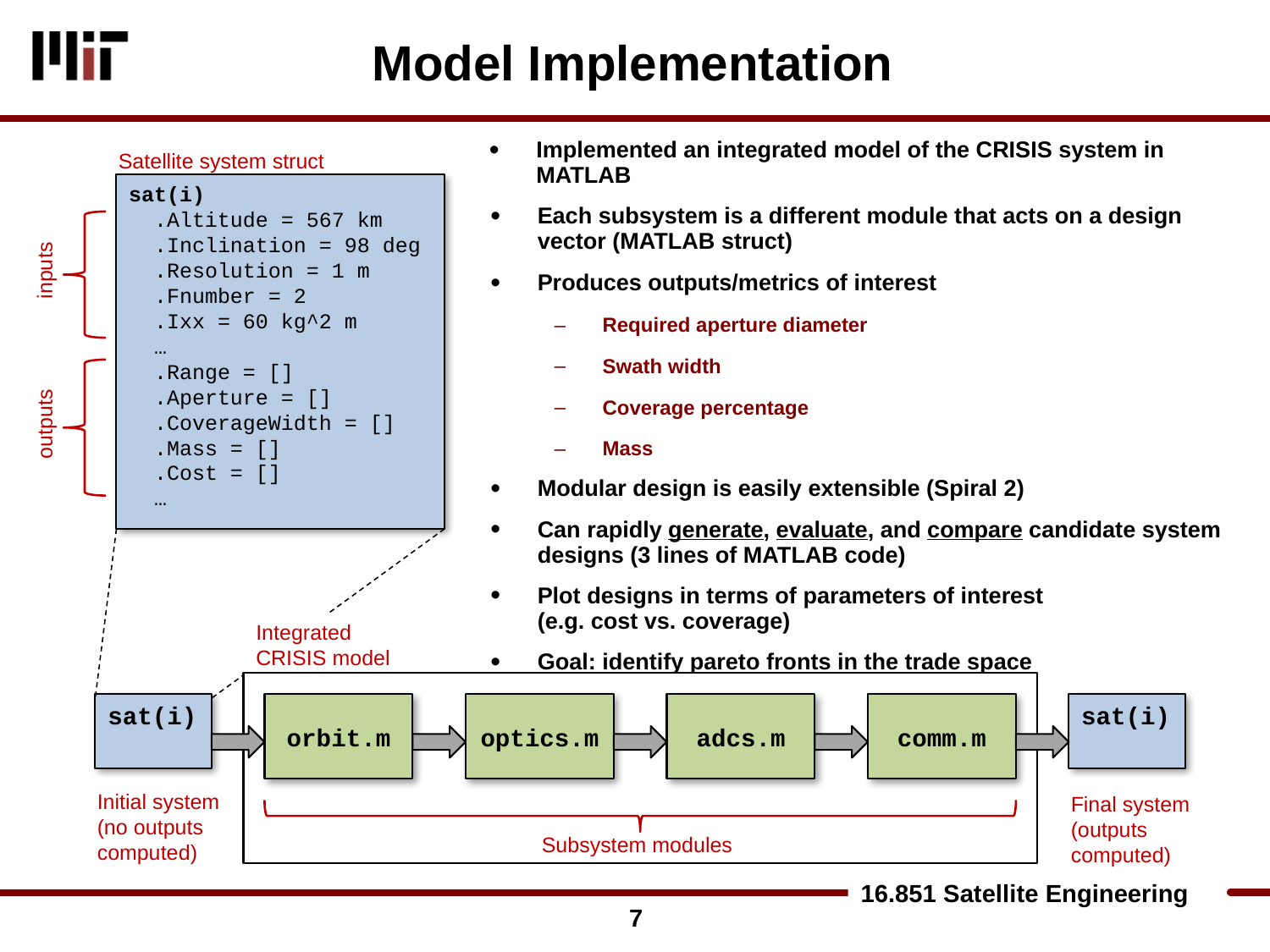

# Model Implementation
Implemented an integrated model of the CRISIS system in MATLAB
Each subsystem is a different module that acts on a design vector (MATLAB struct)
Produces outputs/metrics of interest
Required aperture diameter
Swath width
Coverage percentage
Mass
Modular design is easily extensible (Spiral 2)
Can rapidly generate, evaluate, and compare candidate system designs (3 lines of MATLAB code)
Plot designs in terms of parameters of interest
(e.g. cost vs. coverage)
Goal: identify pareto fronts in the trade space

Satellite system struct
sat(i)
  .Altitude = 567 km
  .Inclination = 98 deg
  .Resolution = 1 m
  .Fnumber = 2
  .Ixx = 60 kg^2 m
  …
  .Range = []
  .Aperture = []
  .CoverageWidth = []
  .Mass = []
  .Cost = []
  …

inputs

outputs

Integrated
CRISIS model

sat(i)
orbit.m
optics.m
adcs.m
comm.m
sat(i)

Initial system
(no outputs
computed)
Final system
(outputs
computed)
Subsystem modules
7